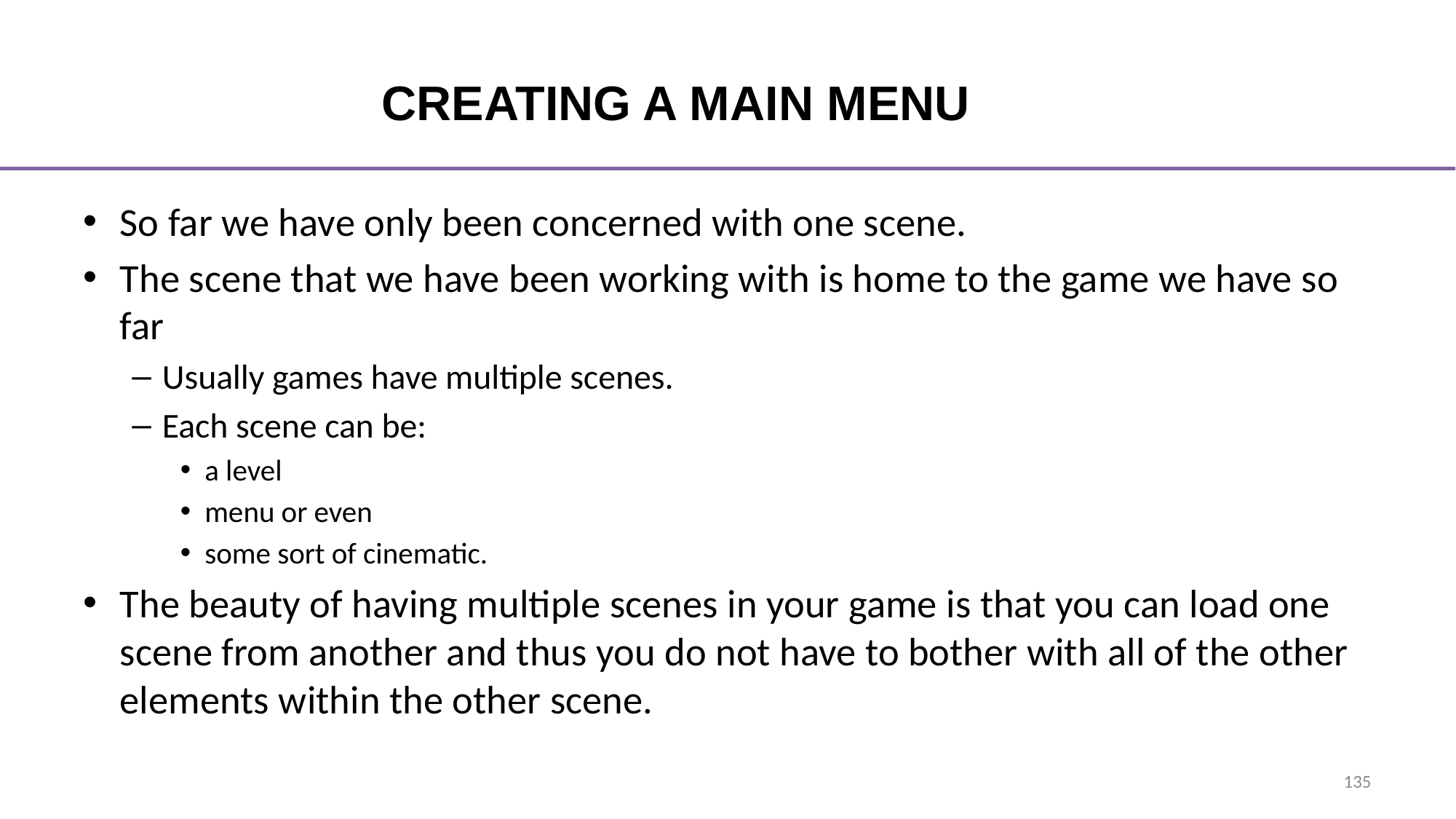

# Creating a Main Menu
So far we have only been concerned with one scene.
The scene that we have been working with is home to the game we have so far
Usually games have multiple scenes.
Each scene can be:
a level
menu or even
some sort of cinematic.
The beauty of having multiple scenes in your game is that you can load one scene from another and thus you do not have to bother with all of the other elements within the other scene.

135